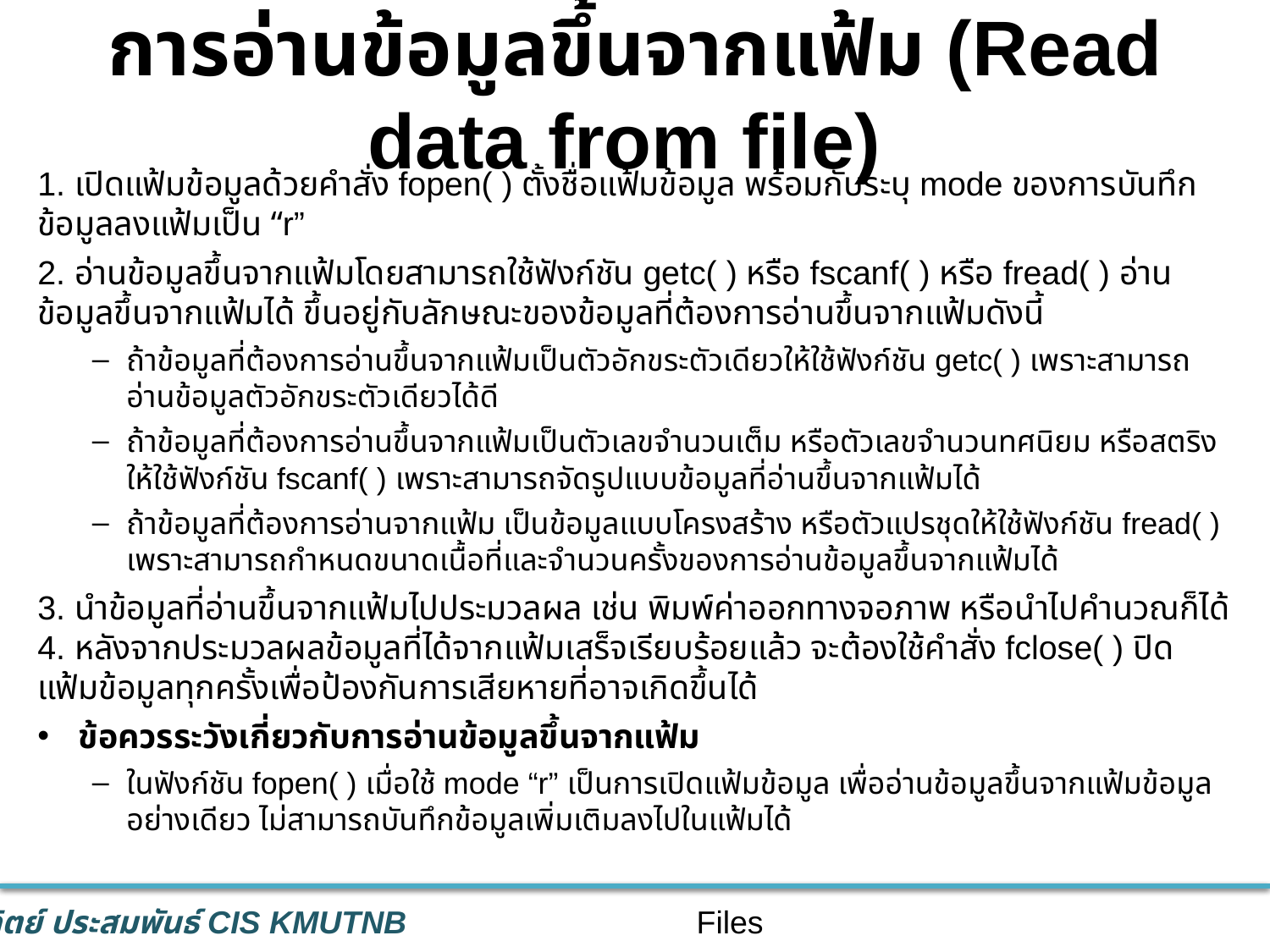

# การอ่านข้อมูลขึ้นจากแฟ้ม (Read data from file)
1. เปิดแฟ้มข้อมูลด้วยคำสั่ง fopen( ) ตั้งชื่อแฟ้มข้อมูล พร้อมกับระบุ mode ของการบันทึกข้อมูลลงแฟ้มเป็น “r”
2. อ่านข้อมูลขึ้นจากแฟ้มโดยสามารถใช้ฟังก์ชัน getc( ) หรือ fscanf( ) หรือ fread( ) อ่านข้อมูลขึ้นจากแฟ้มได้ ขึ้นอยู่กับลักษณะของข้อมูลที่ต้องการอ่านขึ้นจากแฟ้มดังนี้
ถ้าข้อมูลที่ต้องการอ่านขึ้นจากแฟ้มเป็นตัวอักขระตัวเดียวให้ใช้ฟังก์ชัน getc( ) เพราะสามารถอ่านข้อมูลตัวอักขระตัวเดียวได้ดี
ถ้าข้อมูลที่ต้องการอ่านขึ้นจากแฟ้มเป็นตัวเลขจำนวนเต็ม หรือตัวเลขจำนวนทศนิยม หรือสตริงให้ใช้ฟังก์ชัน fscanf( ) เพราะสามารถจัดรูปแบบข้อมูลที่อ่านขึ้นจากแฟ้มได้
ถ้าข้อมูลที่ต้องการอ่านจากแฟ้ม เป็นข้อมูลแบบโครงสร้าง หรือตัวแปรชุดให้ใช้ฟังก์ชัน fread( ) เพราะสามารถกำหนดขนาดเนื้อที่และจำนวนครั้งของการอ่านข้อมูลขึ้นจากแฟ้มได้
3. นำข้อมูลที่อ่านขึ้นจากแฟ้มไปประมวลผล เช่น พิมพ์ค่าออกทางจอภาพ หรือนำไปคำนวณก็ได้
4. หลังจากประมวลผลข้อมูลที่ได้จากแฟ้มเสร็จเรียบร้อยแล้ว จะต้องใช้คำสั่ง fclose( ) ปิดแฟ้มข้อมูลทุกครั้งเพื่อป้องกันการเสียหายที่อาจเกิดขึ้นได้
ข้อควรระวังเกี่ยวกับการอ่านข้อมูลขึ้นจากแฟ้ม
ในฟังก์ชัน fopen( ) เมื่อใช้ mode “r” เป็นการเปิดแฟ้มข้อมูล เพื่ออ่านข้อมูลขึ้นจากแฟ้มข้อมูลอย่างเดียว ไม่สามารถบันทึกข้อมูลเพิ่มเติมลงไปในแฟ้มได้

Files